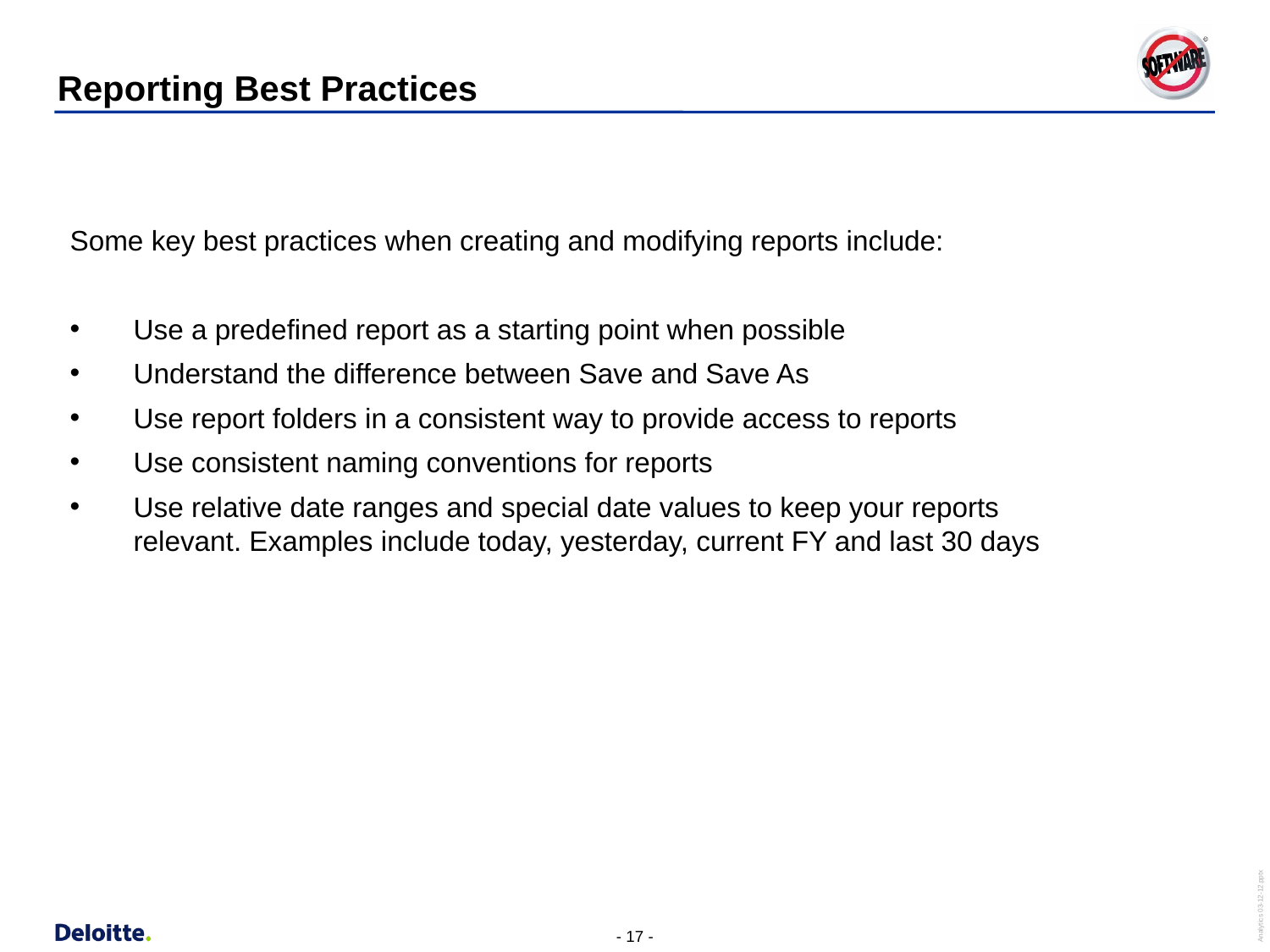

# Reporting Best Practices
Some key best practices when creating and modifying reports include:

Use a predefined report as a starting point when possible
Understand the difference between Save and Save As
Use report folders in a consistent way to provide access to reports
Use consistent naming conventions for reports
Use relative date ranges and special date values to keep your reports relevant. Examples include today, yesterday, current FY and last 30 days